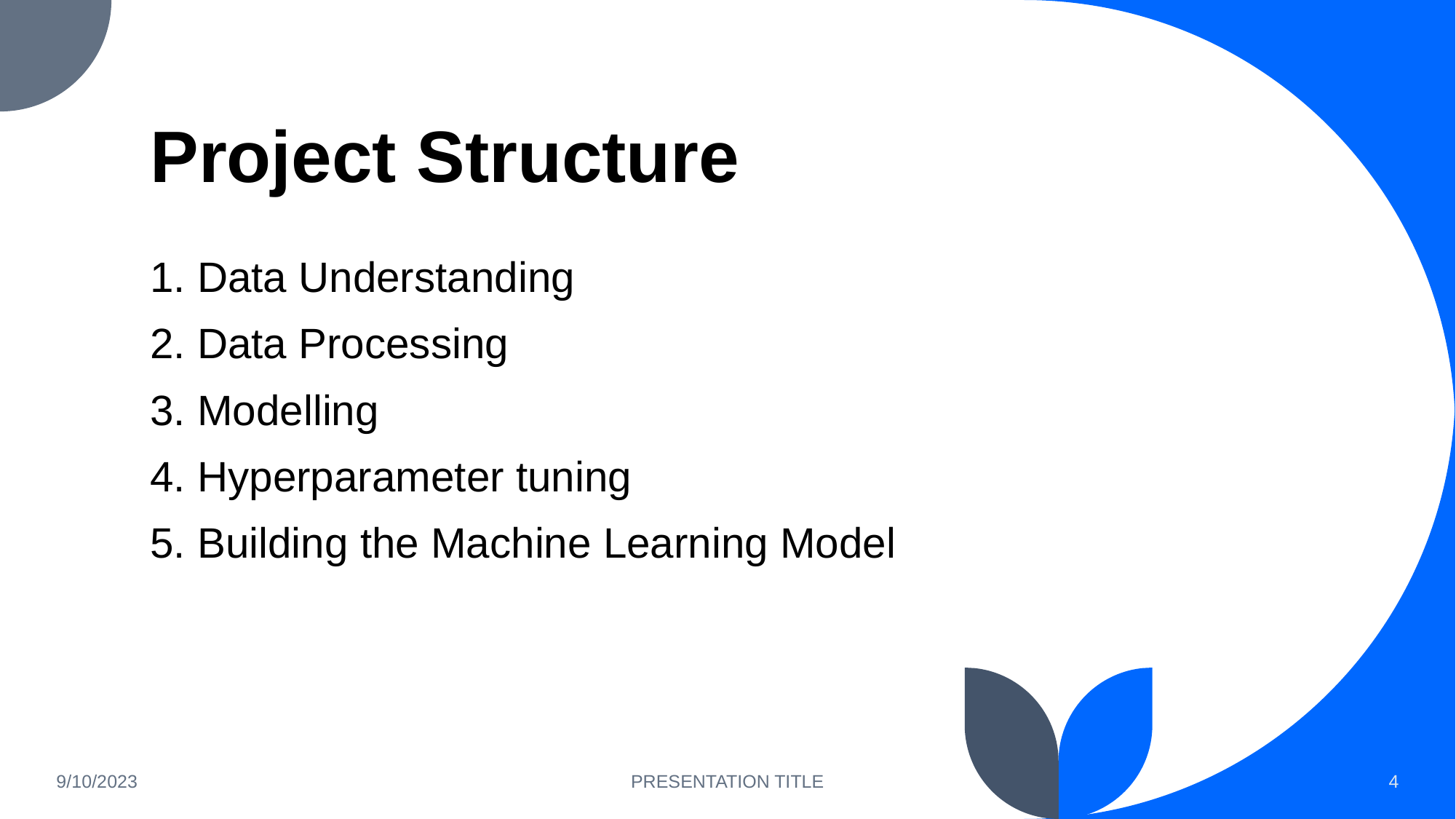

# Project Structure
1. Data Understanding
2. Data Processing
3. Modelling
4. Hyperparameter tuning
5. Building the Machine Learning Model

9/10/2023
PRESENTATION TITLE
4